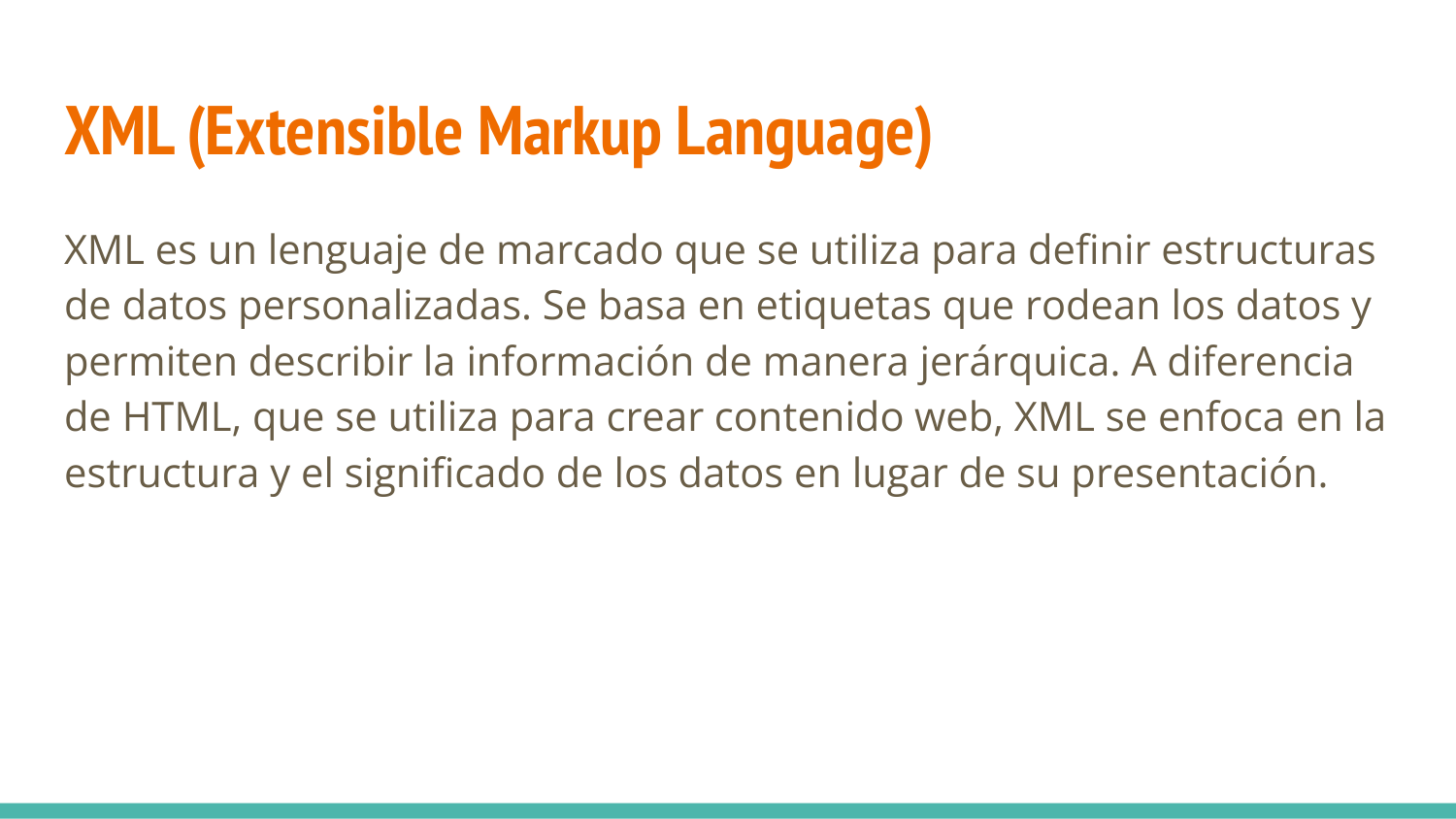

# XML (Extensible Markup Language)
XML es un lenguaje de marcado que se utiliza para definir estructuras de datos personalizadas. Se basa en etiquetas que rodean los datos y permiten describir la información de manera jerárquica. A diferencia de HTML, que se utiliza para crear contenido web, XML se enfoca en la estructura y el significado de los datos en lugar de su presentación.